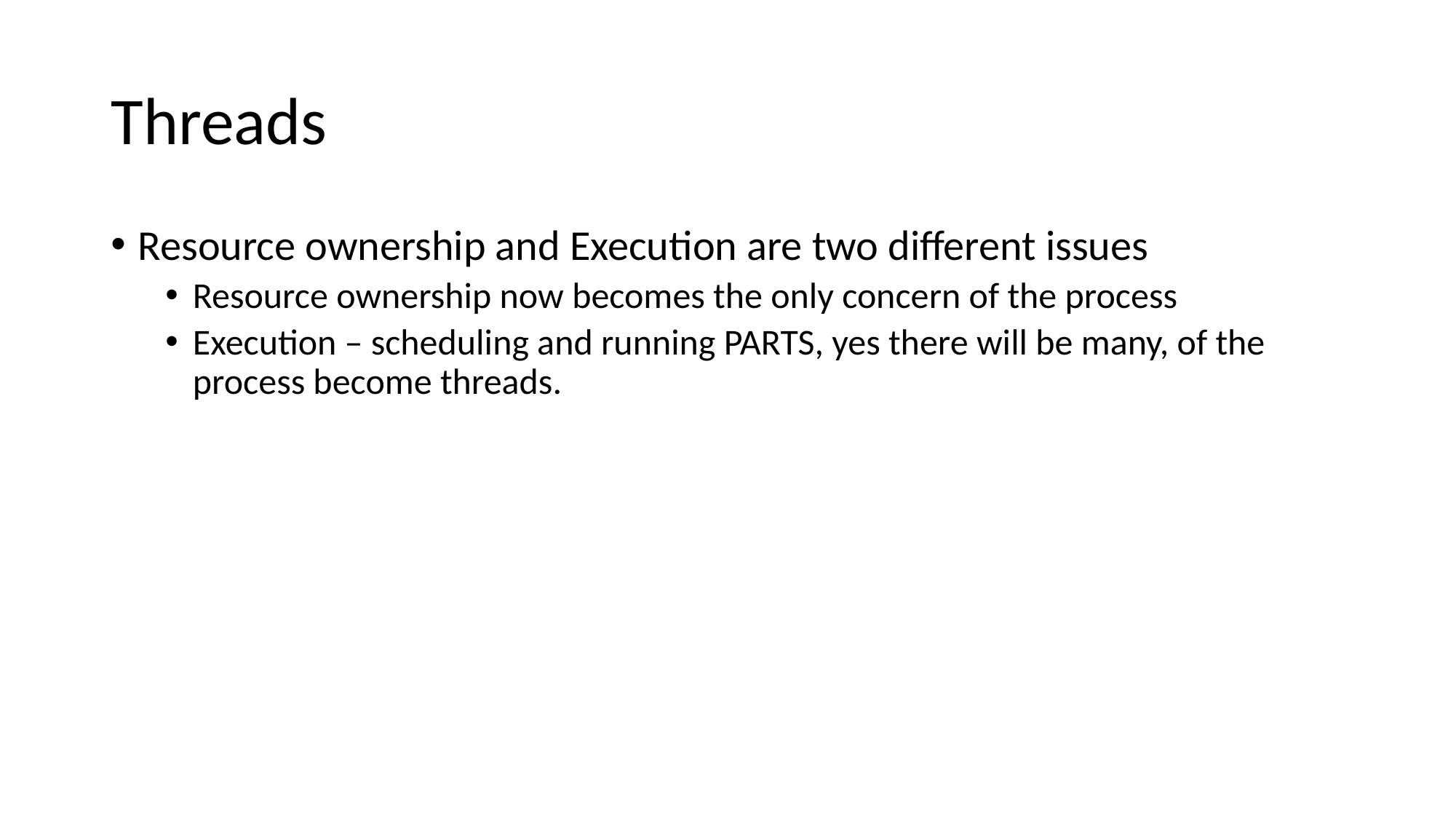

# Threads
Resource ownership and Execution are two different issues
Resource ownership now becomes the only concern of the process
Execution – scheduling and running PARTS, yes there will be many, of the process become threads.